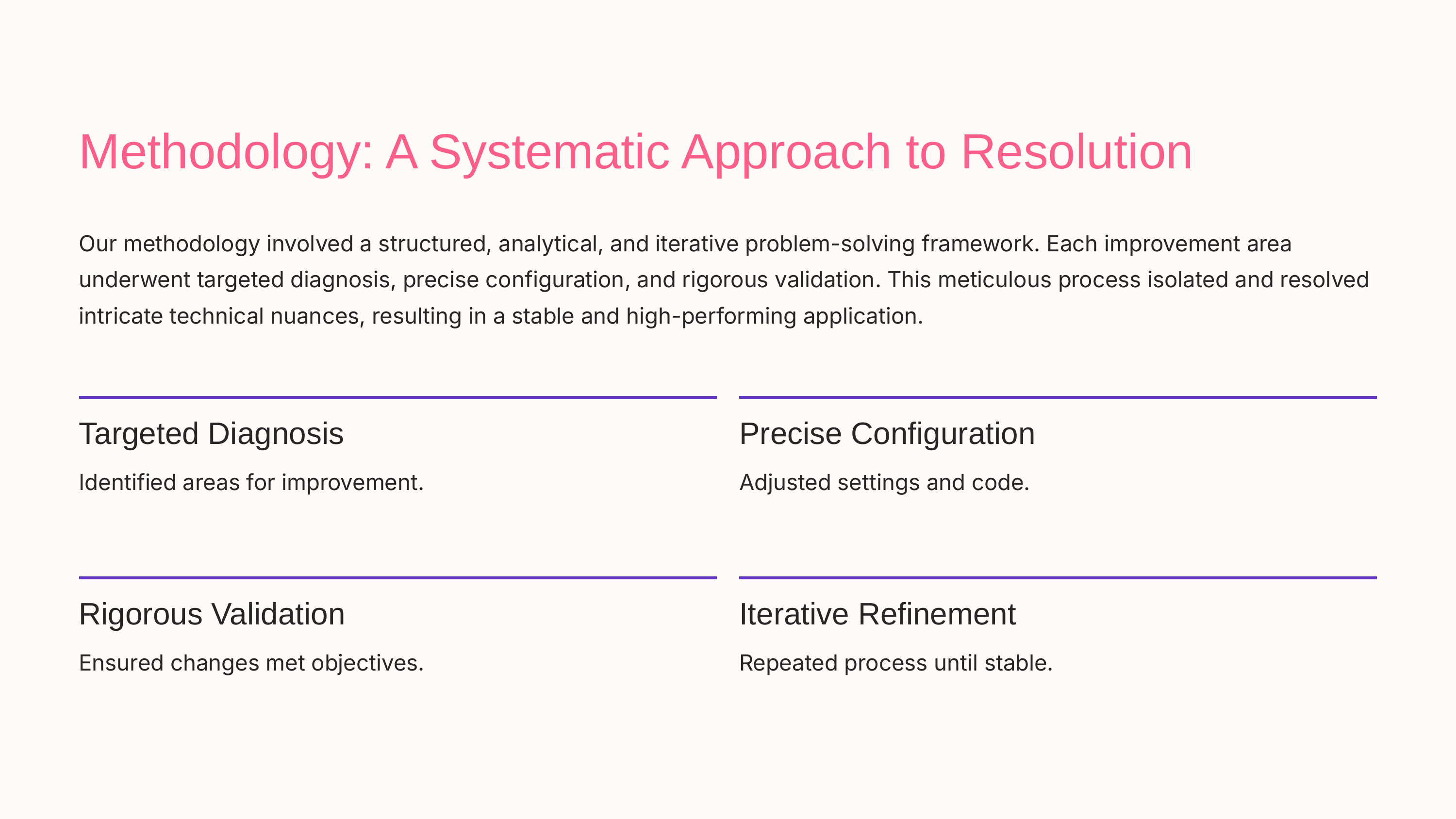

Methodology: A Systematic Approach to Resolution
Our methodology involved a structured, analytical, and iterative problem-solving framework. Each improvement area underwent targeted diagnosis, precise configuration, and rigorous validation. This meticulous process isolated and resolved intricate technical nuances, resulting in a stable and high-performing application.

Targeted Diagnosis
Precise Configuration
Identified areas for improvement.
Adjusted settings and code.

Rigorous Validation
Iterative Refinement
Ensured changes met objectives.
Repeated process until stable.